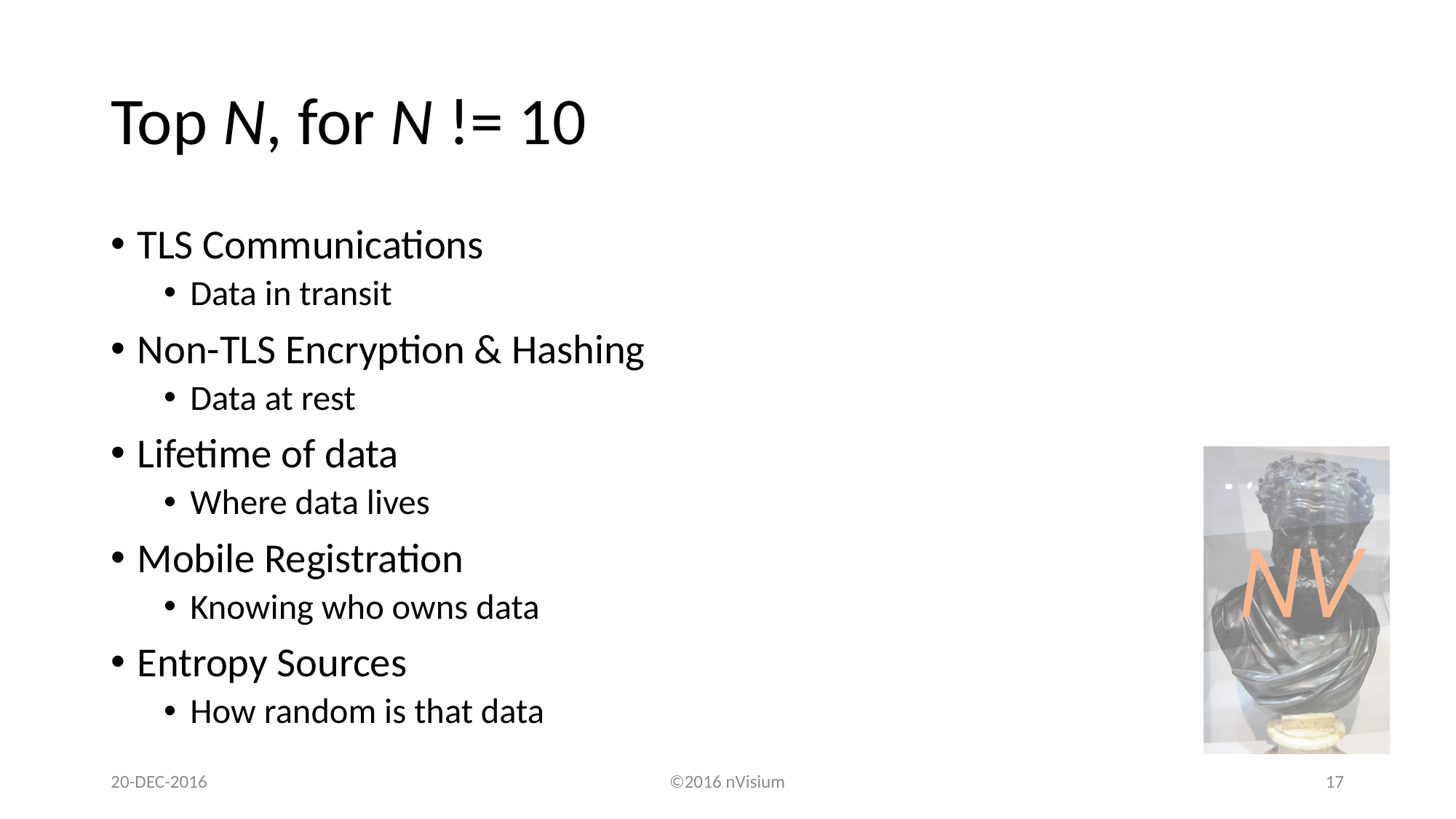

# Top N, for N != 10
TLS Communications
Data in transit
Non-TLS Encryption & Hashing
Data at rest
Lifetime of data
Where data lives
Mobile Registration
Knowing who owns data
Entropy Sources
How random is that data

20-DEC-2016
©2016 nVisium
17